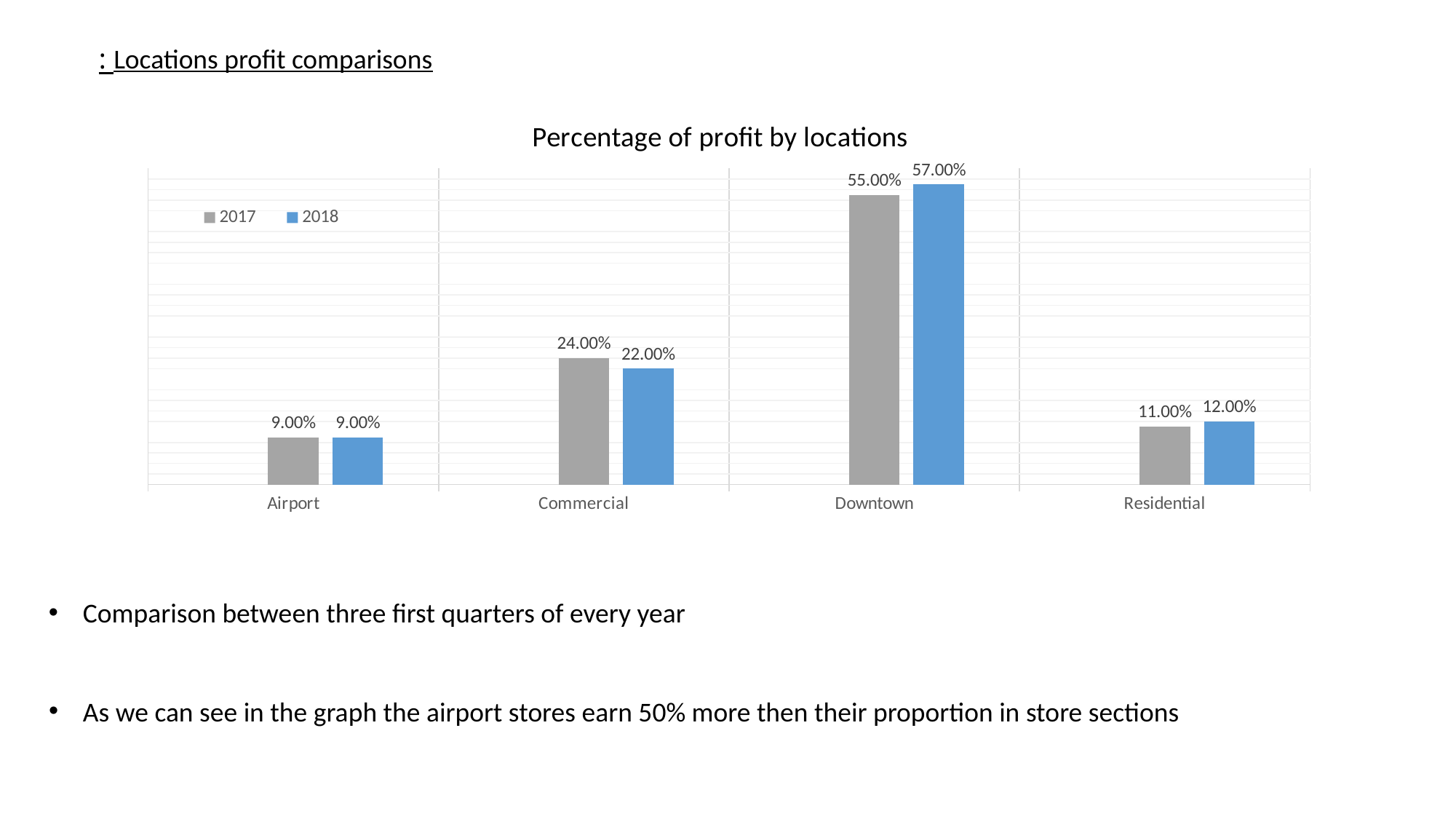

Locations profit comparisons :

### Chart: Percentage of profit by locations

| Category |  | 2017 | 2018 |
|---|---|---|---|
| Airport | None | 0.09 | 0.09 |
| Commercial | None | 0.24 | 0.22 |
| Downtown | None | 0.55 | 0.57 |
| Residential | None | 0.11 | 0.12 |
Comparison between three first quarters of every year

As we can see in the graph the airport stores earn 50% more then their proportion in store sections